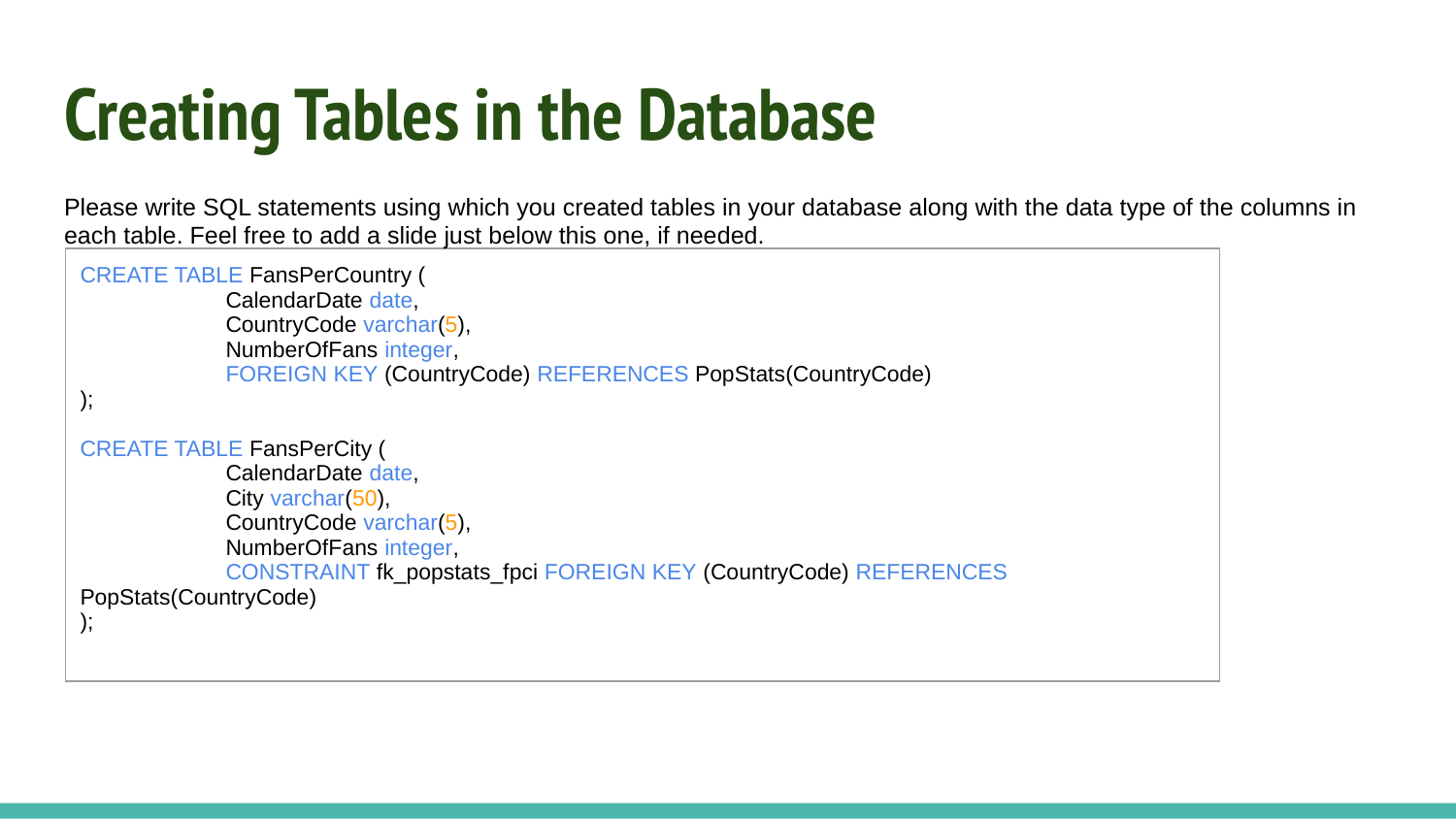

# Creating Tables in the Database

Please write SQL statements using which you created tables in your database along with the data type of the columns in each table. Feel free to add a slide just below this one, if needed.
| CREATE TABLE FansPerCountry ( CalendarDate date, CountryCode varchar(5), NumberOfFans integer, FOREIGN KEY (CountryCode) REFERENCES PopStats(CountryCode) ); CREATE TABLE FansPerCity ( CalendarDate date, City varchar(50), CountryCode varchar(5), NumberOfFans integer, CONSTRAINT fk\_popstats\_fpci FOREIGN KEY (CountryCode) REFERENCES PopStats(CountryCode) ); |
| --- |